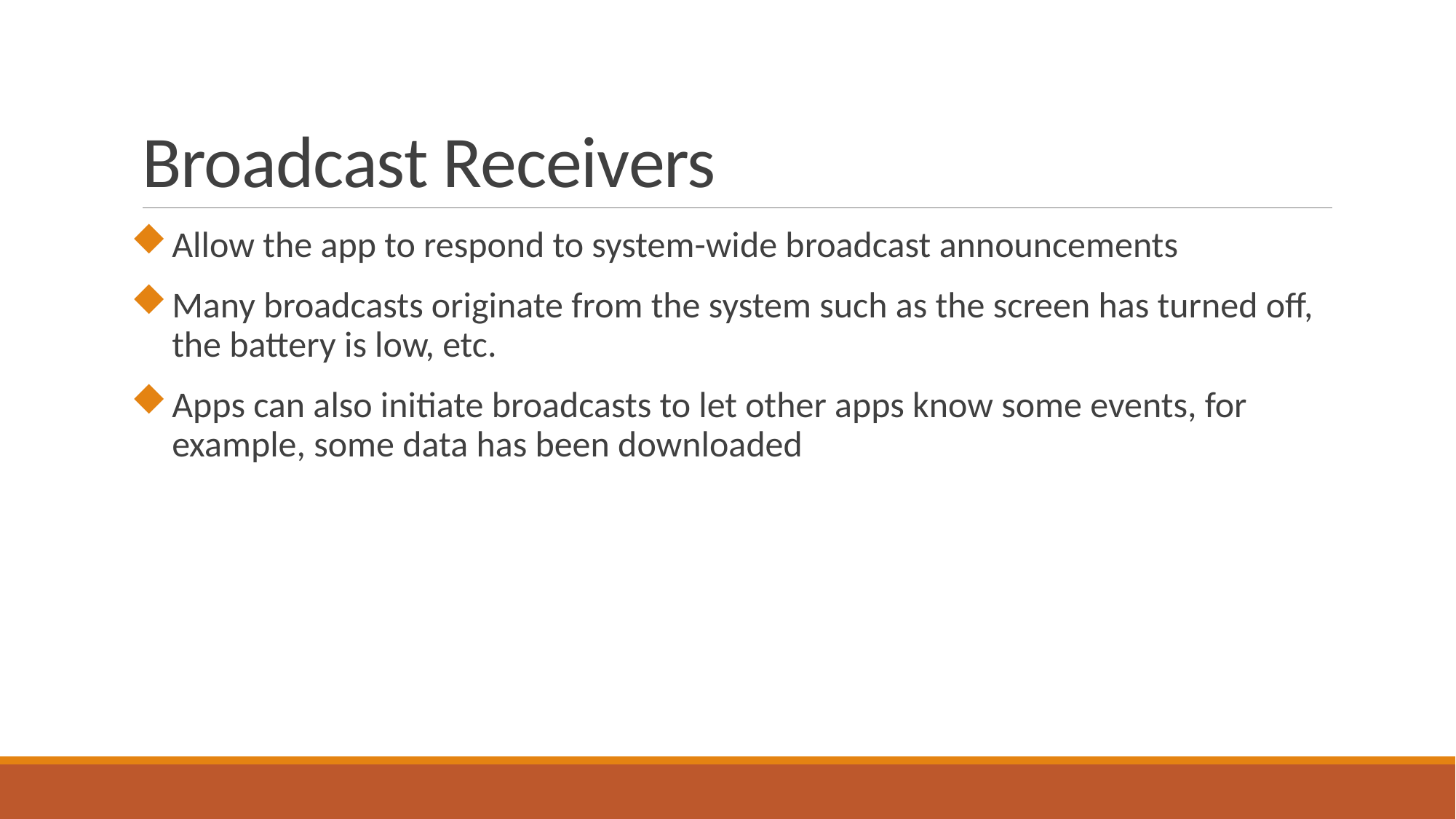

# Broadcast Receivers
Allow the app to respond to system-wide broadcast announcements
Many broadcasts originate from the system such as the screen has turned off, the battery is low, etc.
Apps can also initiate broadcasts to let other apps know some events, for example, some data has been downloaded